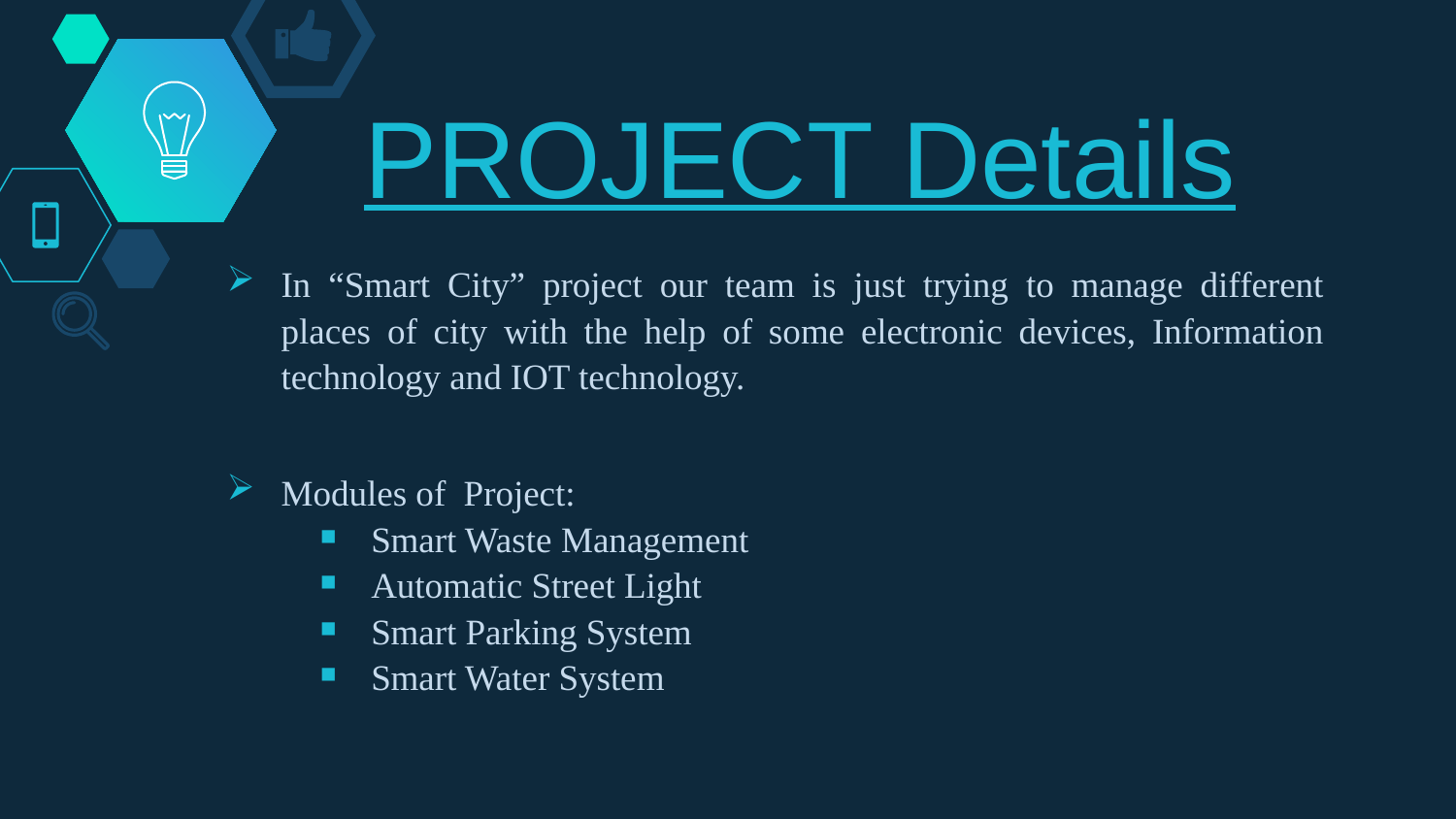

# PROJECT Details
In “Smart City” project our team is just trying to manage different places of city with the help of some electronic devices, Information technology and IOT technology.

Modules of  Project:
Smart Waste Management
Automatic Street Light
Smart Parking System
Smart Water System